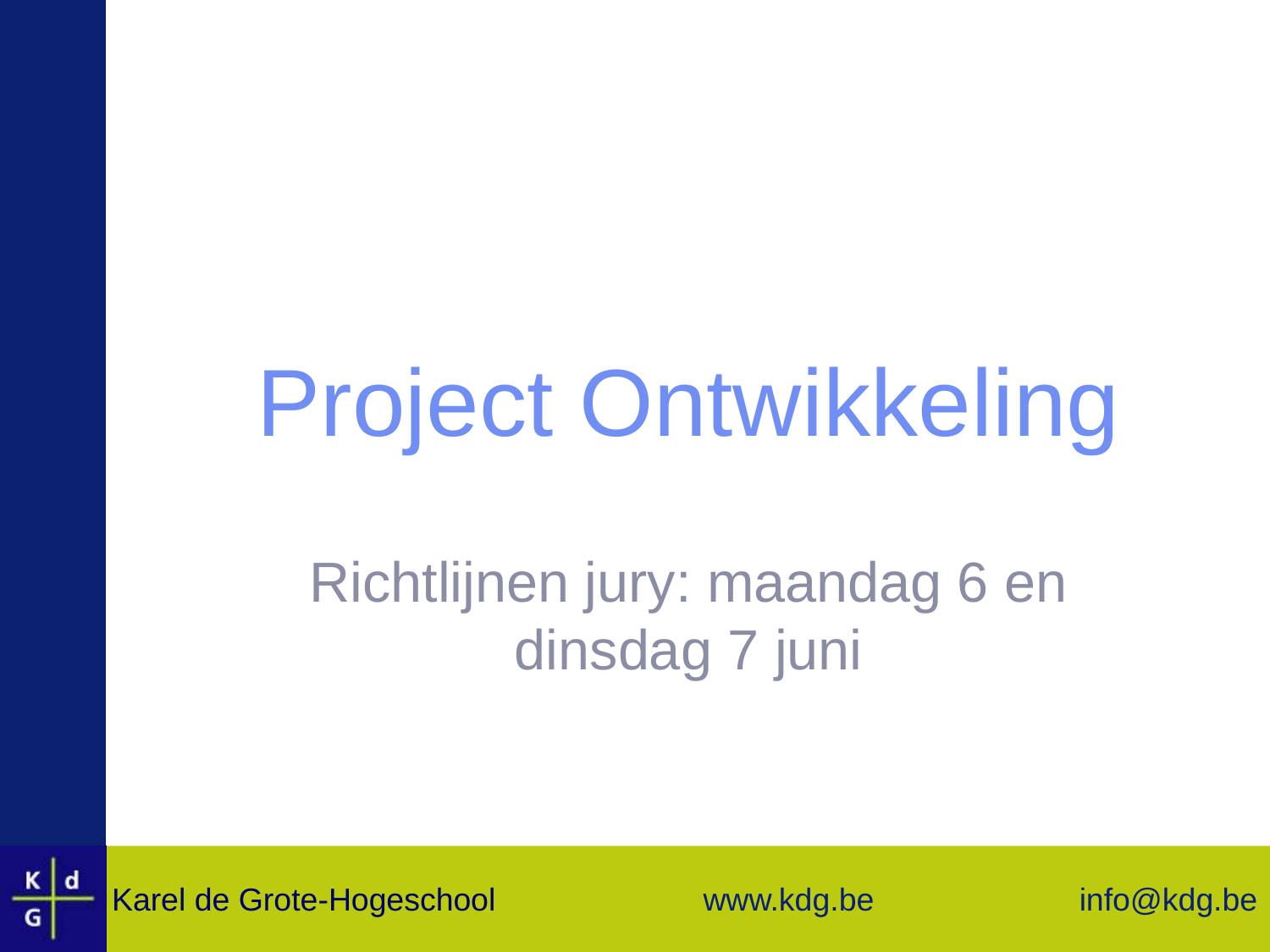

# Project Ontwikkeling
Richtlijnen jury: maandag 6 en dinsdag 7 juni